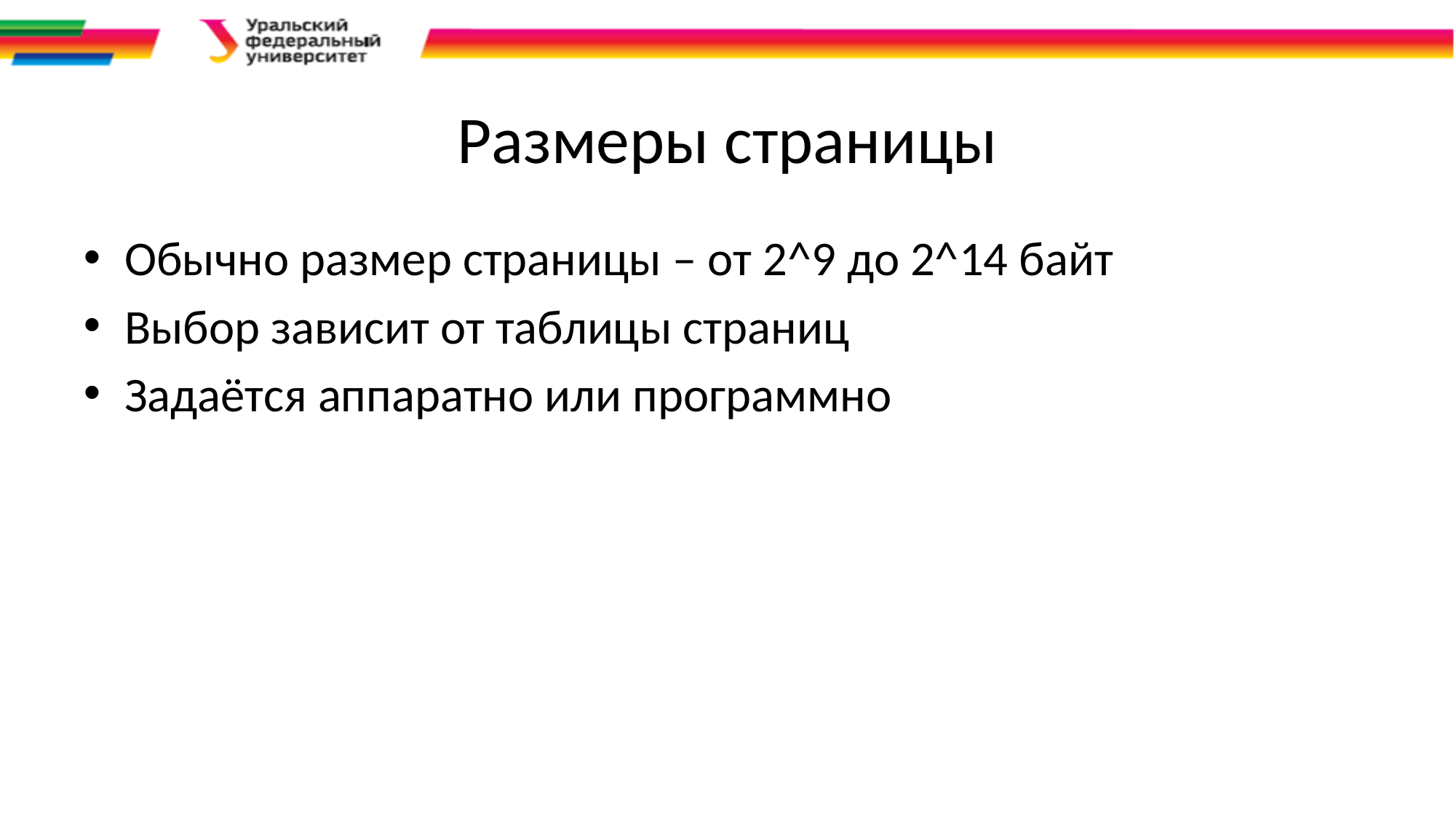

# Размеры страницы
Обычно размер страницы – от 2^9 до 2^14 байт
Выбор зависит от таблицы страниц
Задаётся аппаратно или программно